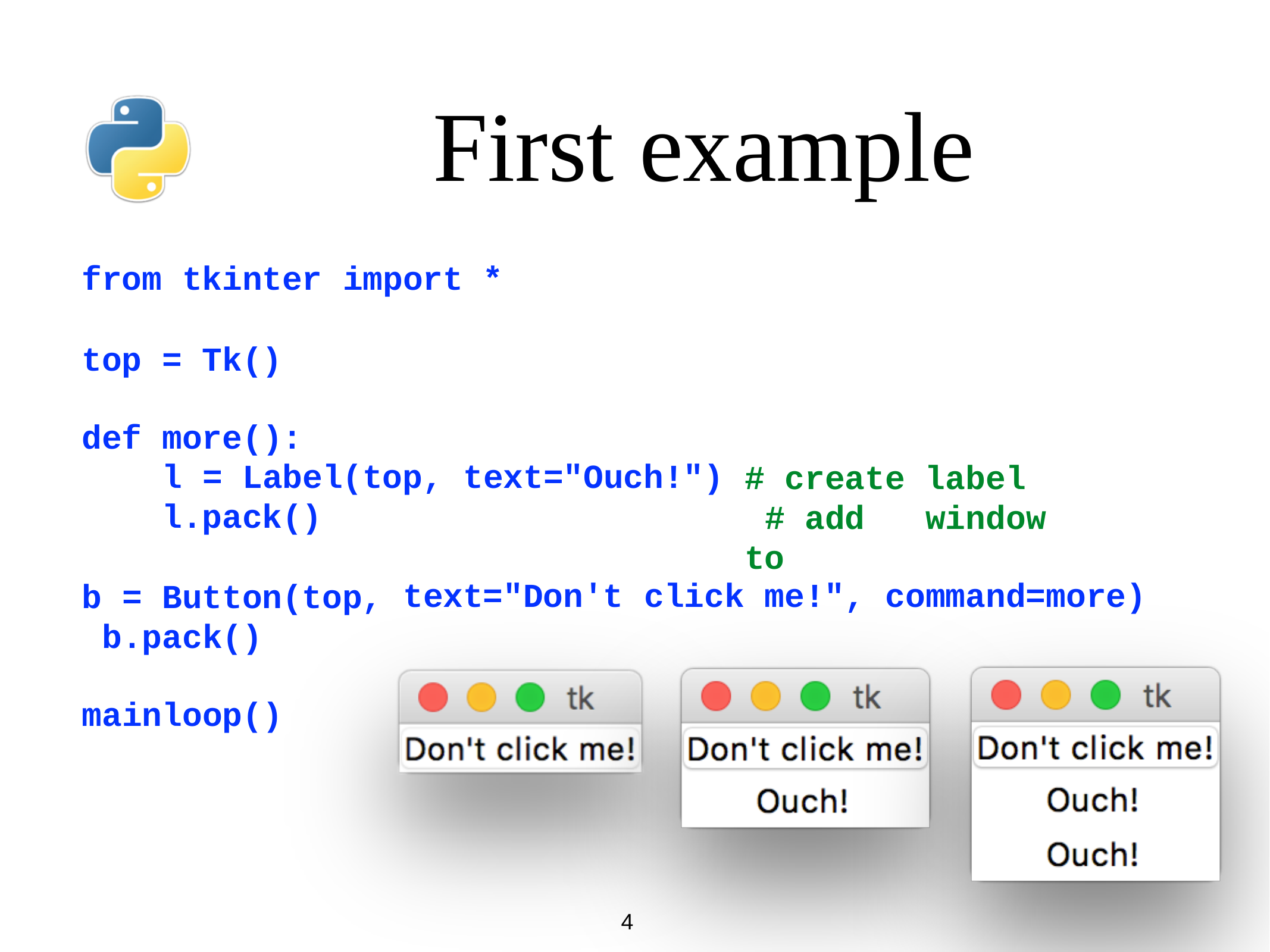

# First example
from
tkinter

top = Tk()
import *
def more():
l = Label(top,
text="Ouch!")
# create  # add to
label  window
l.pack()
b = Button(top,  b.pack()
text="Don't
click
me!",
command=more)

mainloop()
4